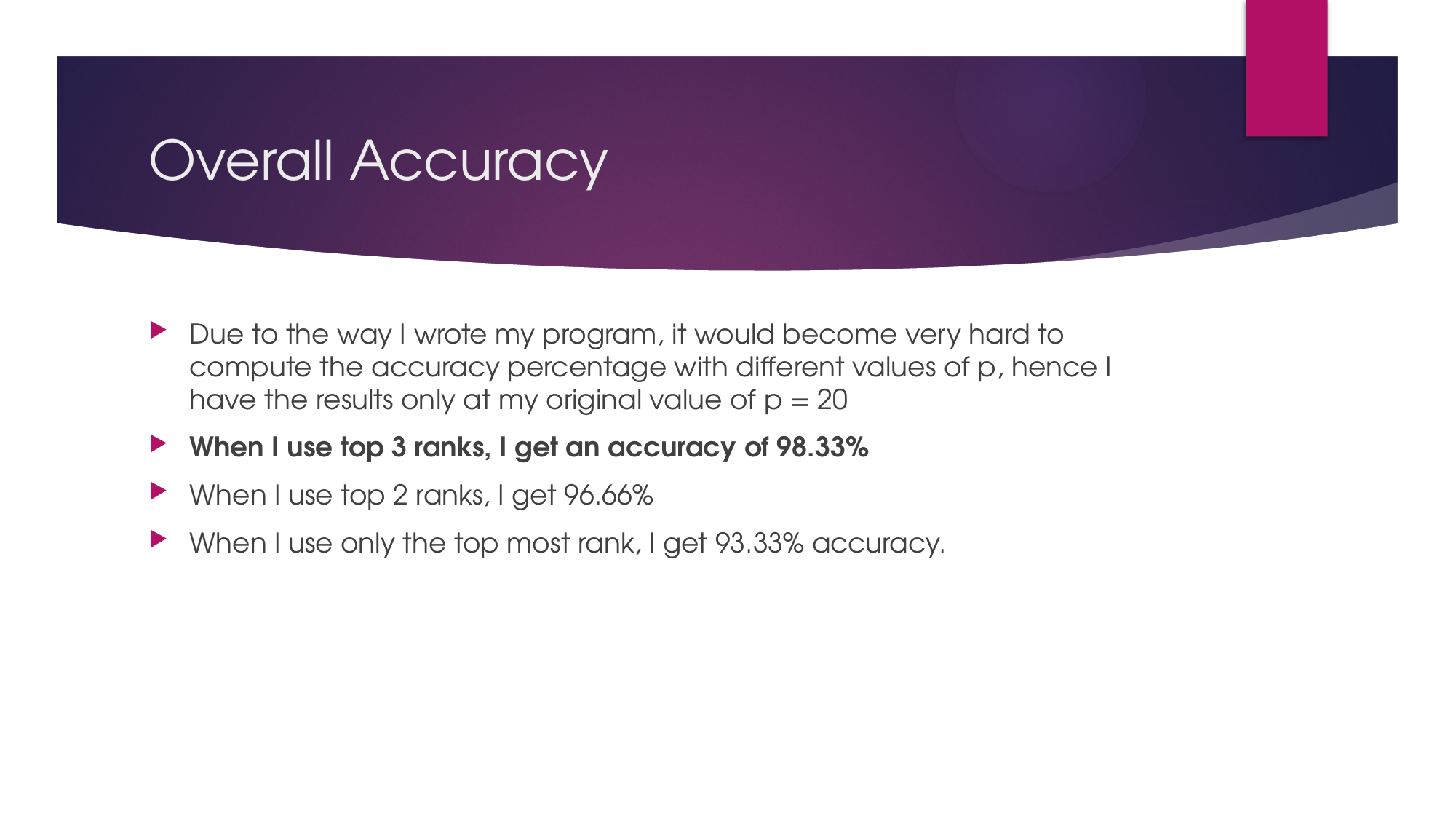

# Overall Accuracy
Due to the way I wrote my program, it would become very hard to compute the accuracy percentage with different values of p, hence I have the results only at my original value of p = 20
When I use top 3 ranks, I get an accuracy of 98.33%
When I use top 2 ranks, I get 96.66%
When I use only the top most rank, I get 93.33% accuracy.